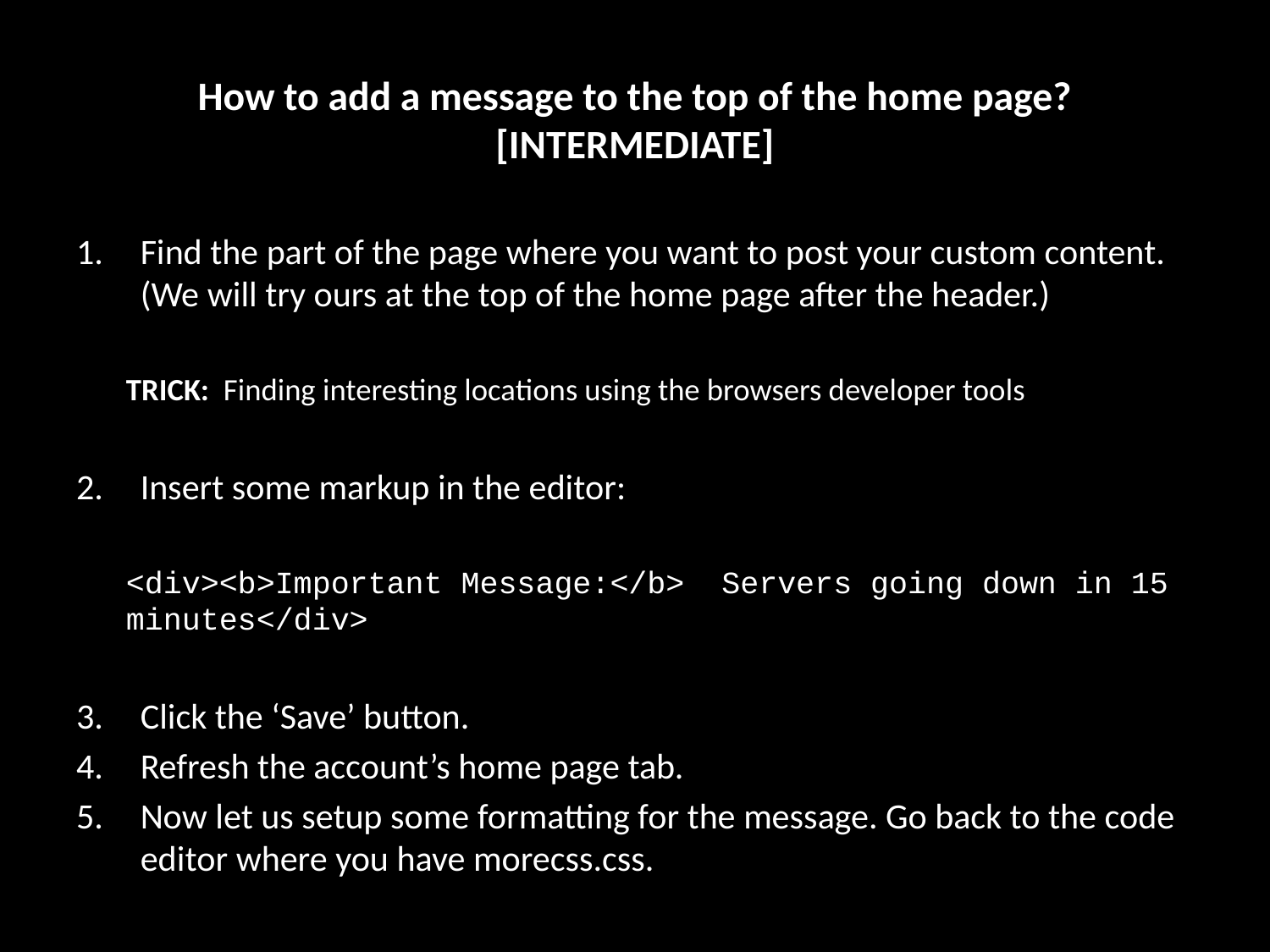

# How to add a message to the top of the home page? [INTERMEDIATE]
Find the part of the page where you want to post your custom content. (We will try ours at the top of the home page after the header.)

TRICK:  Finding interesting locations using the browsers developer tools

Insert some markup in the editor:

<div><b>Important Message:</b>  Servers going down in 15 minutes</div>

Click the ‘Save’ button.
Refresh the account’s home page tab.
Now let us setup some formatting for the message. Go back to the code editor where you have morecss.css.